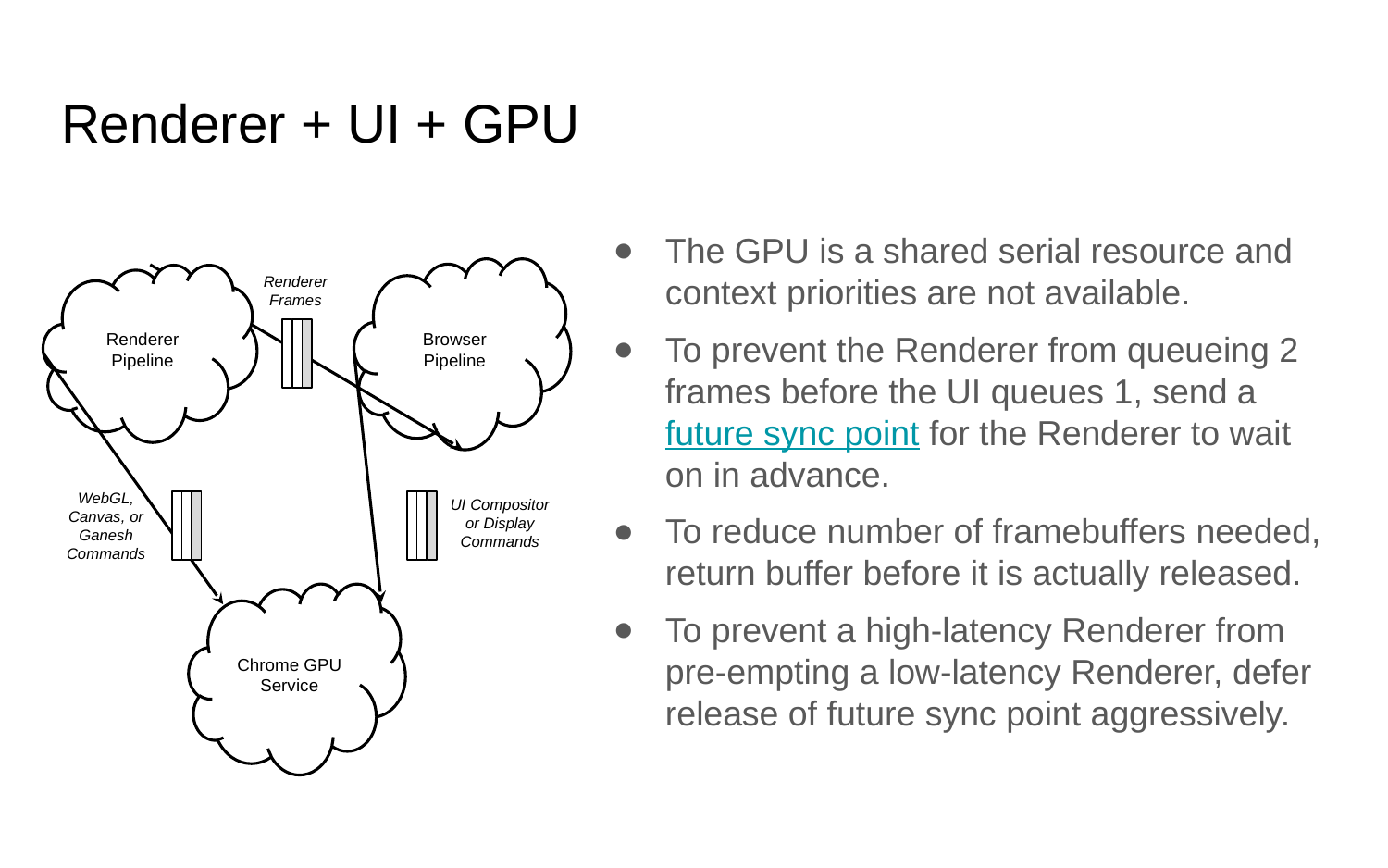

# Renderer + UI + GPU
The GPU is a shared serial resource and context priorities are not available.
To prevent the Renderer from queueing 2 frames before the UI queues 1, send a future sync point for the Renderer to wait on in advance.
To reduce number of framebuffers needed, return buffer before it is actually released.
To prevent a high-latency Renderer from pre-empting a low-latency Renderer, defer release of future sync point aggressively.
Browser Pipeline
Renderer Frames
Renderer Pipeline

UI Compositor or Display
Commands
WebGL, Canvas, or Ganesh
Commands
Chrome GPU Service